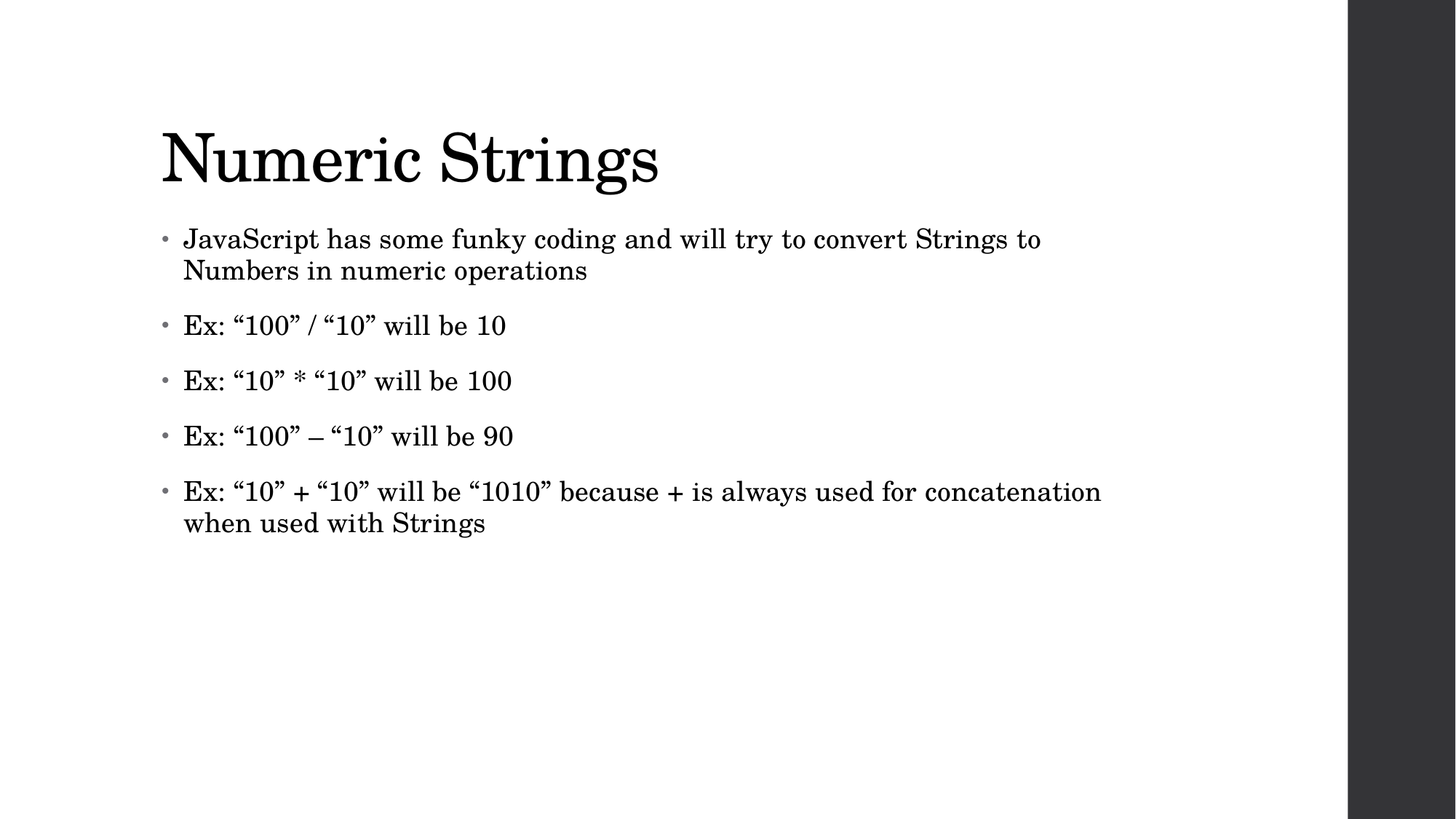

# Numeric Strings
JavaScript has some funky coding and will try to convert Strings to Numbers in numeric operations
Ex: “100” / “10” will be 10
Ex: “10” * “10” will be 100
Ex: “100” – “10” will be 90
Ex: “10” + “10” will be “1010” because + is always used for concatenation when used with Strings